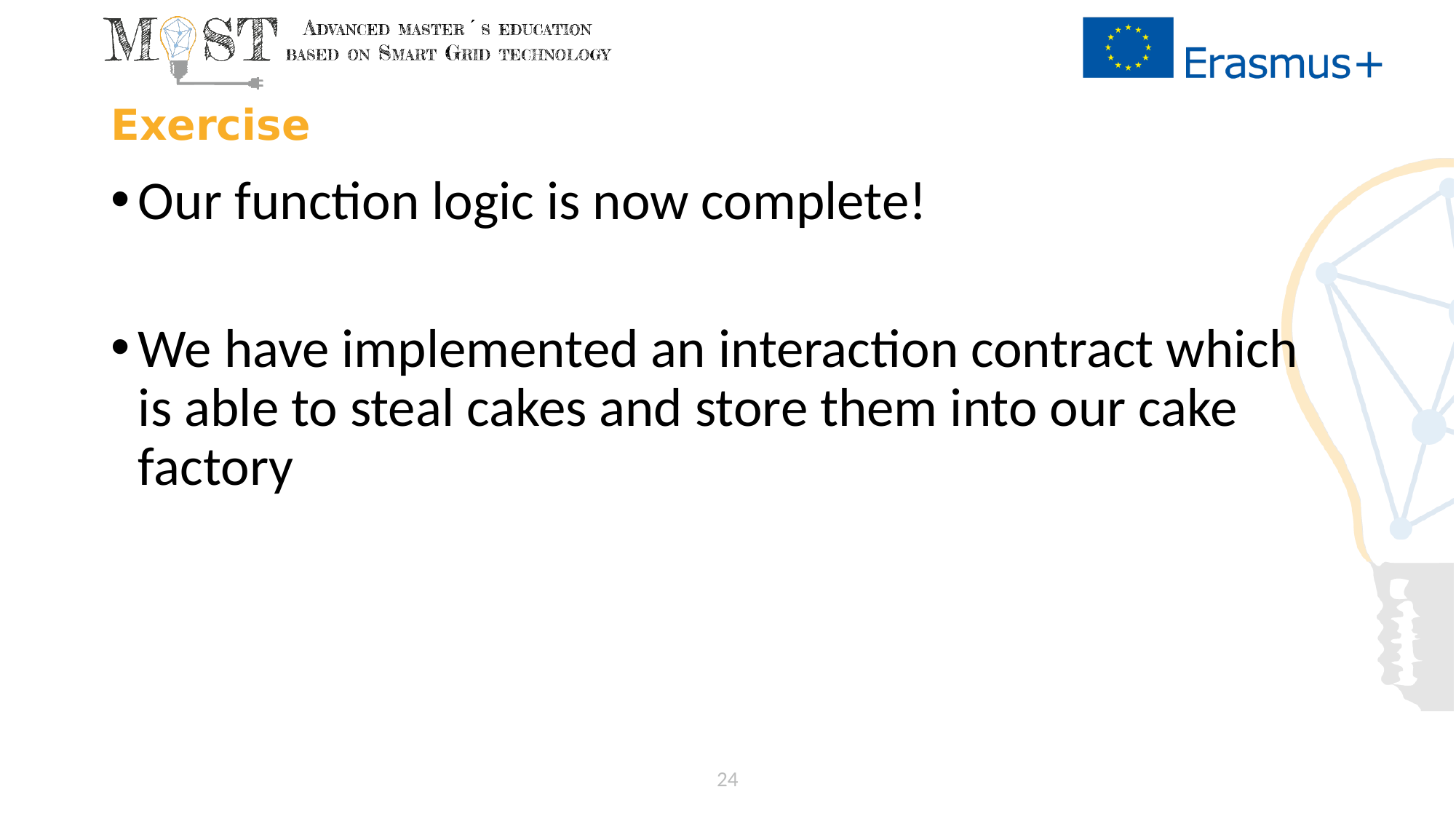

# Exercise
Our function logic is now complete!

We have implemented an interaction contract which is able to steal cakes and store them into our cake factory

24